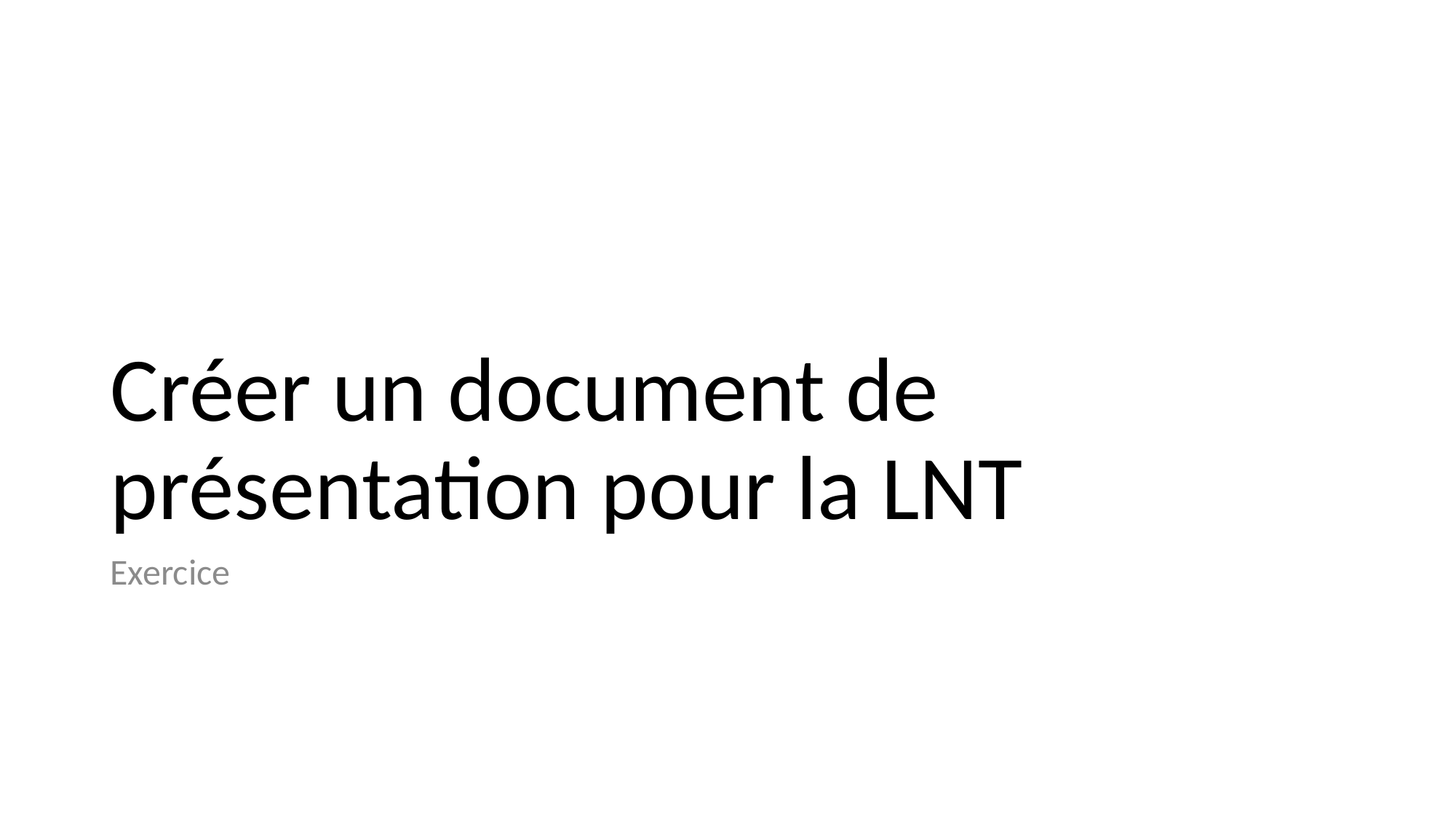

# Créer un document de présentation pour la LNT
Exercice